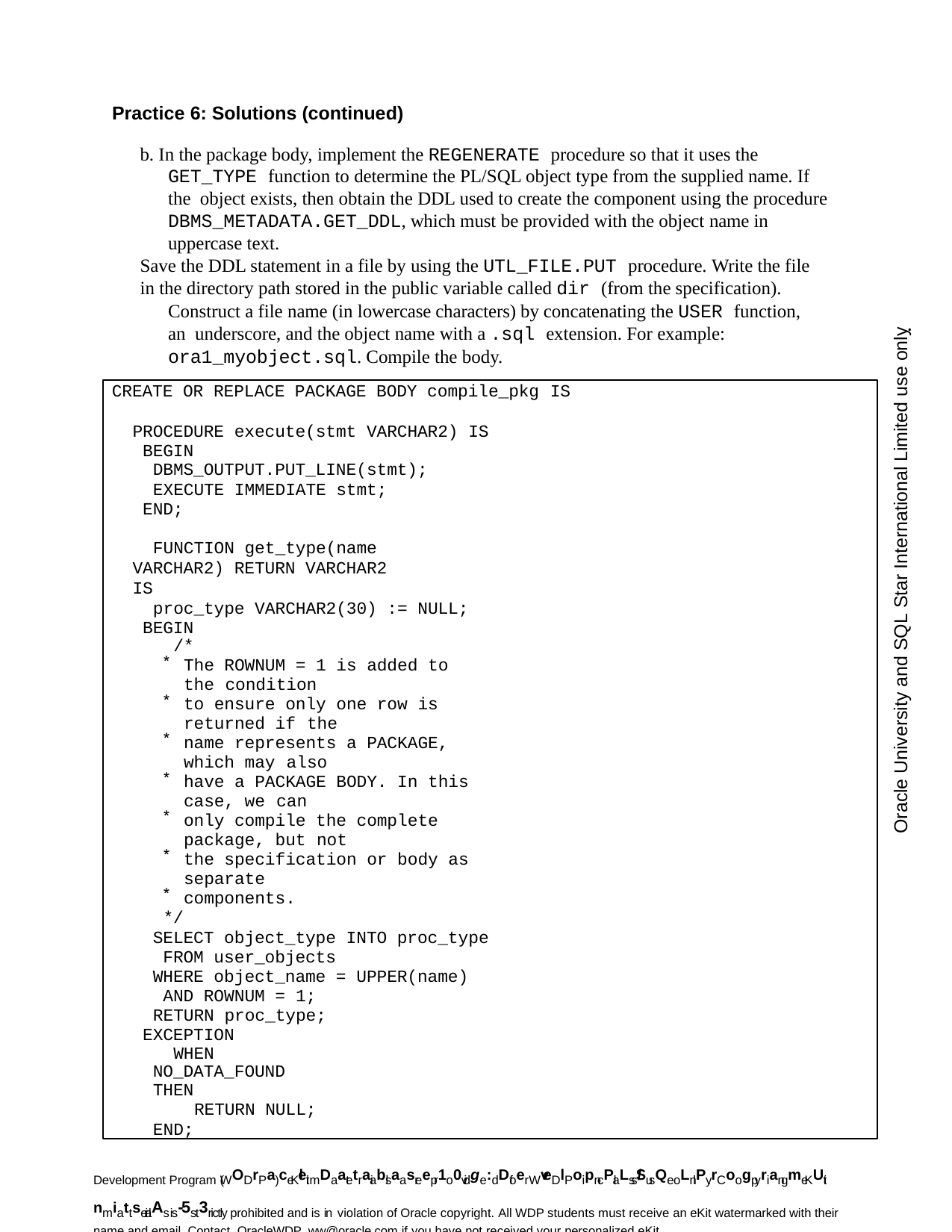

Practice 6: Solutions (continued)
b. In the package body, implement the REGENERATE procedure so that it uses the  GET_TYPE function to determine the PL/SQL object type from the supplied name. If the  object exists, then obtain the DDL used to create the component using the procedure  DBMS_METADATA.GET_DDL, which must be provided with the object name in  uppercase text.
Save the DDL statement in a file by using the UTL_FILE.PUT procedure. Write the file
in the directory path stored in the public variable called dir (from the specification).  Construct a file name (in lowercase characters) by concatenating the USER function, an  underscore, and the object name with a .sql extension. For example:  ora1_myobject.sql. Compile the body.
Oracle University and SQL Star International Limited use onlyฺ
CREATE OR REPLACE PACKAGE BODY compile_pkg IS

PROCEDURE execute(stmt VARCHAR2) IS  BEGIN
DBMS_OUTPUT.PUT_LINE(stmt);
EXECUTE IMMEDIATE stmt;  END;

FUNCTION get_type(name VARCHAR2) RETURN VARCHAR2 IS
proc_type VARCHAR2(30) := NULL;  BEGIN
/*
The ROWNUM = 1 is added to the condition
to ensure only one row is returned if the
name represents a PACKAGE, which may also
have a PACKAGE BODY. In this case, we can
only compile the complete package, but not
the specification or body as separate
components.
*/
SELECT object_type INTO proc_type  FROM user_objects
WHERE object_name = UPPER(name)  AND ROWNUM = 1;
RETURN proc_type;  EXCEPTION
WHEN NO_DATA_FOUND THEN
RETURN NULL;
END;
Development Program (WODrPa) ceKleit mDaatetraiablsaasreepr1o0vidge:dDfoer WveDlPoipn-cPlaLss/SusQe oLnlPy.rCoogpyriangmeKUit nmiattserialAs is-5st3rictly prohibited and is in  violation of Oracle copyright. All WDP students must receive an eKit watermarked with their name and email. Contact  OracleWDP_ww@oracle.com if you have not received your personalized eKit.